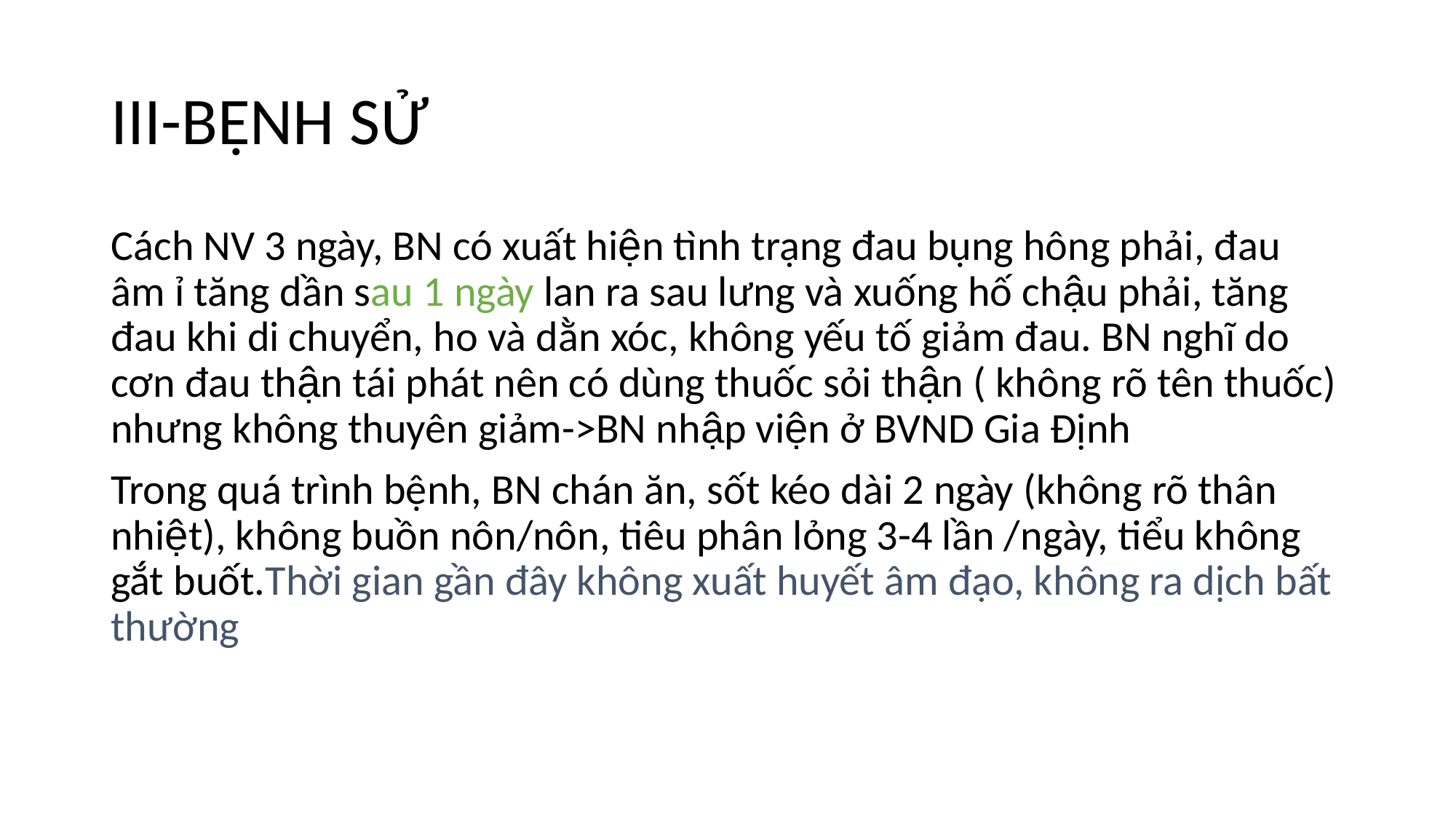

# III-BỆNH SỬ
Cách NV 3 ngày, BN có xuất hiện tình trạng đau bụng hông phải, đau âm ỉ tăng dần sau 1 ngày lan ra sau lưng và xuống hố chậu phải, tăng đau khi di chuyển, ho và dằn xóc, không yếu tố giảm đau. BN nghĩ do cơn đau thận tái phát nên có dùng thuốc sỏi thận ( không rõ tên thuốc) nhưng không thuyên giảm->BN nhập viện ở BVND Gia Định
Trong quá trình bệnh, BN chán ăn, sốt kéo dài 2 ngày (không rõ thân nhiệt), không buồn nôn/nôn, tiêu phân lỏng 3-4 lần /ngày, tiểu không gắt buốt.Thời gian gần đây không xuất huyết âm đạo, không ra dịch bất thường